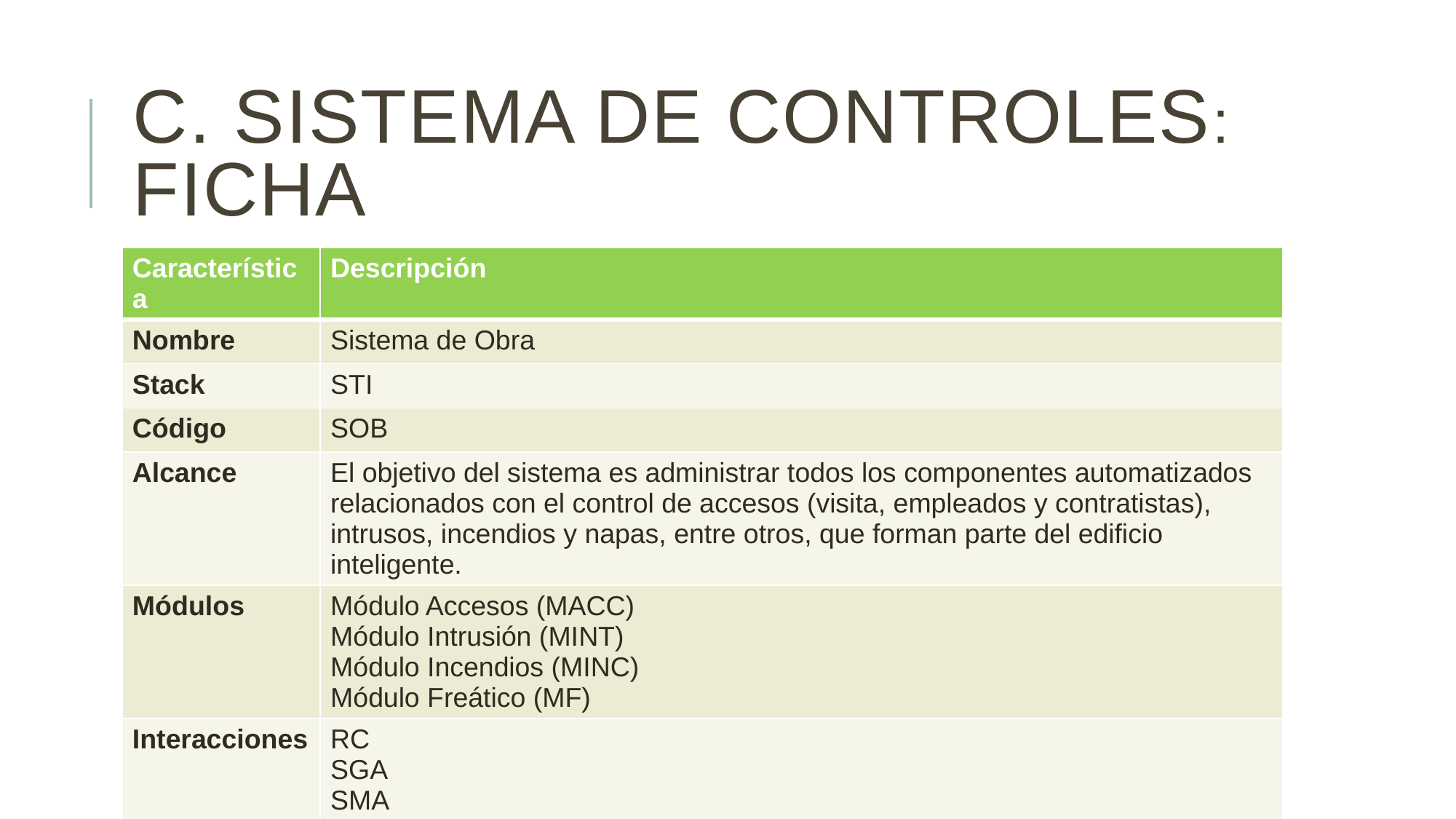

# c. Sistema de Controles: Ficha
| Característica | Descripción |
| --- | --- |
| Nombre | Sistema de Obra |
| Stack | STI |
| Código | SOB |
| Alcance | El objetivo del sistema es administrar todos los componentes automatizados relacionados con el control de accesos (visita, empleados y contratistas), intrusos, incendios y napas, entre otros, que forman parte del edificio inteligente. |
| Módulos | Módulo Accesos (MACC) Módulo Intrusión (MINT) Módulo Incendios (MINC) Módulo Freático (MF) |
| Interacciones | RC SGA SMA |